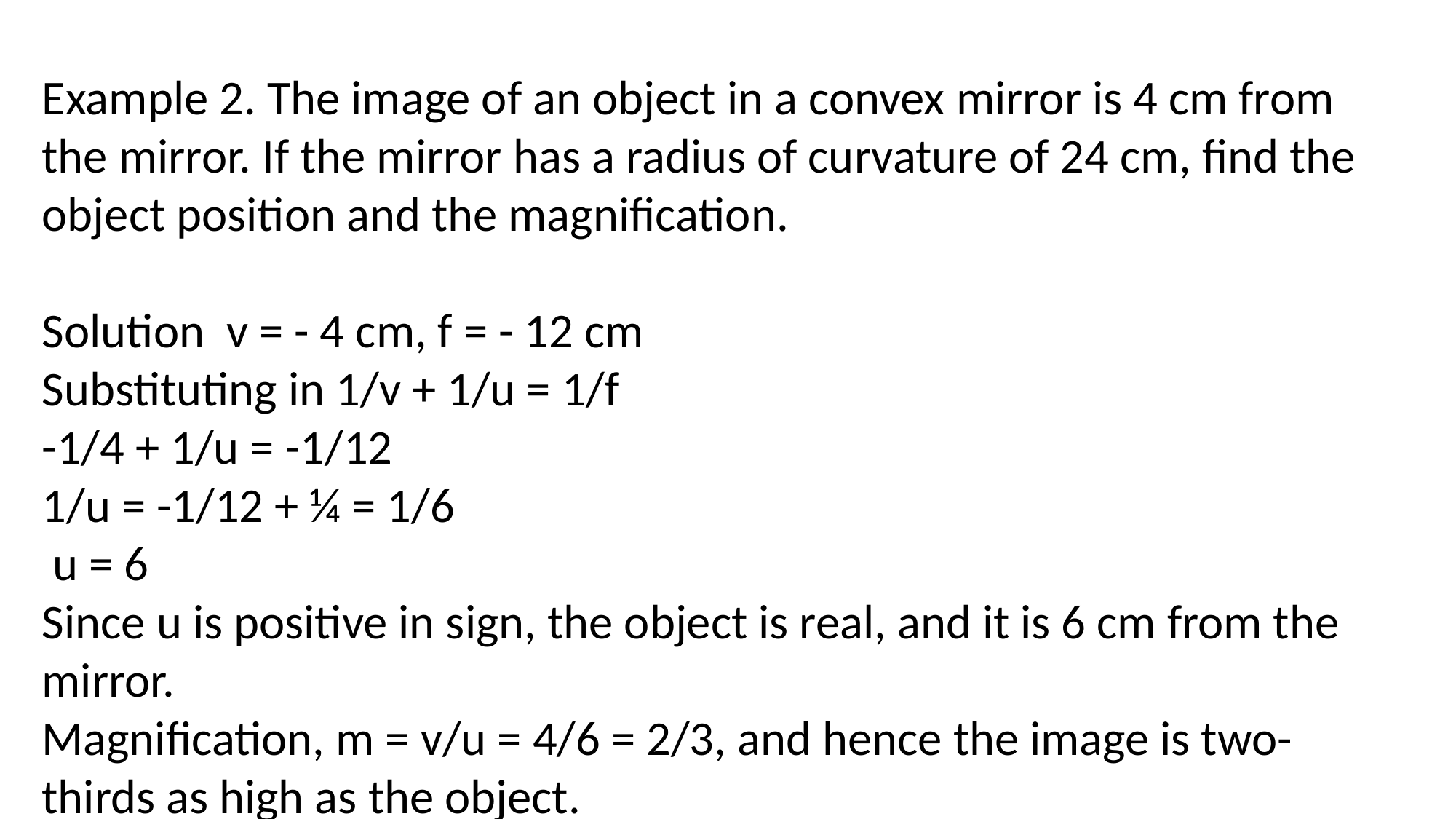

Example 2. The image of an object in a convex mirror is 4 cm from the mirror. If the mirror has a radius of curvature of 24 cm, find the object position and the magnification.

Solution  v = - 4 cm, f = - 12 cm
Substituting in 1/v + 1/u = 1/f
-1/4 + 1/u = -1/12
1/u = -1/12 + ¼ = 1/6
 u = 6
Since u is positive in sign, the object is real, and it is 6 cm from the mirror.
Magnification, m = v/u = 4/6 = 2/3, and hence the image is two-thirds as high as the object.